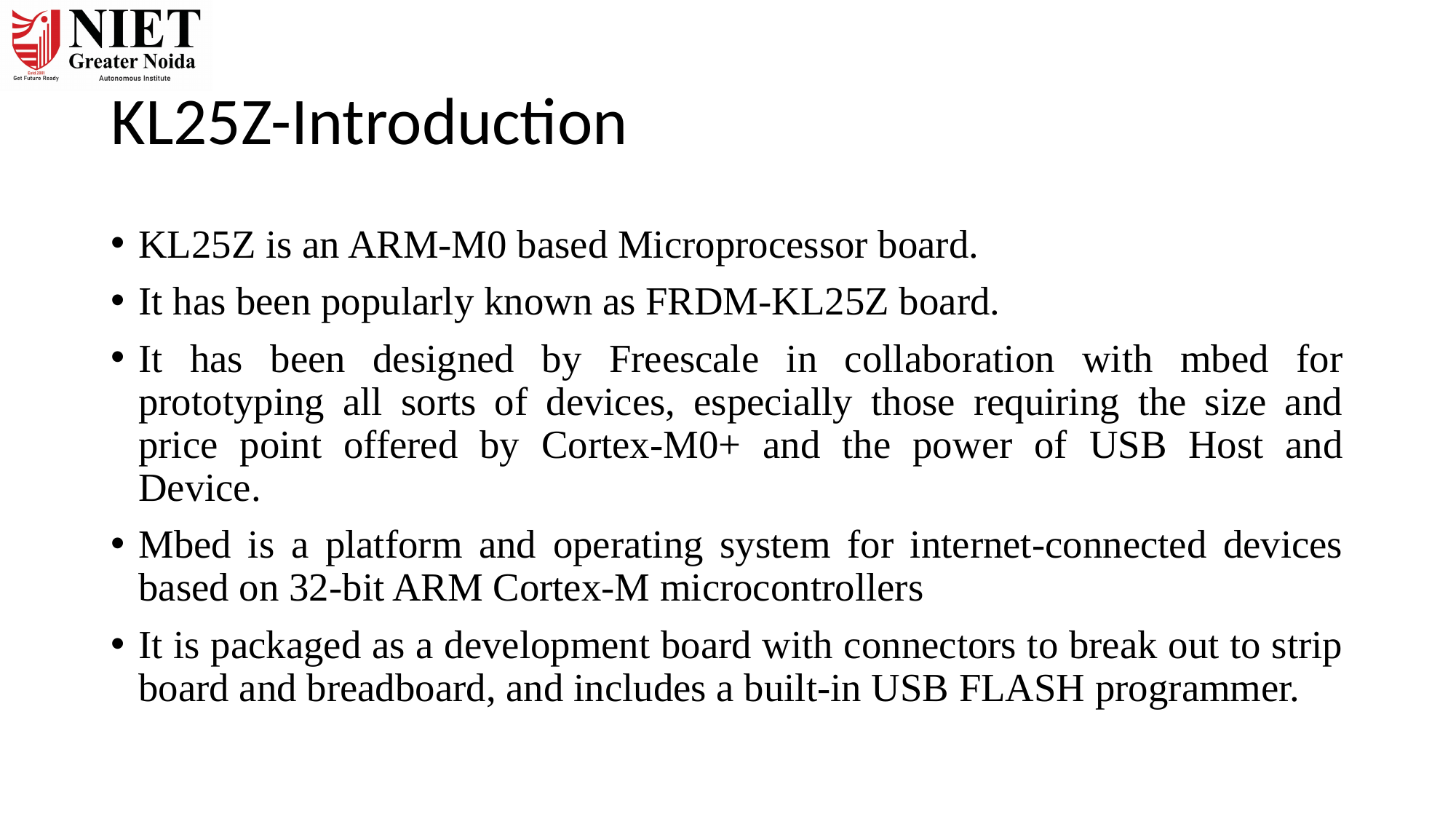

# KL25Z-Introduction
KL25Z is an ARM-M0 based Microprocessor board.
It has been popularly known as FRDM-KL25Z board.
It has been designed by Freescale in collaboration with mbed for prototyping all sorts of devices, especially those requiring the size and price point offered by Cortex-M0+ and the power of USB Host and Device.
Mbed is a platform and operating system for internet-connected devices based on 32-bit ARM Cortex-M microcontrollers
It is packaged as a development board with connectors to break out to strip board and breadboard, and includes a built-in USB FLASH programmer.